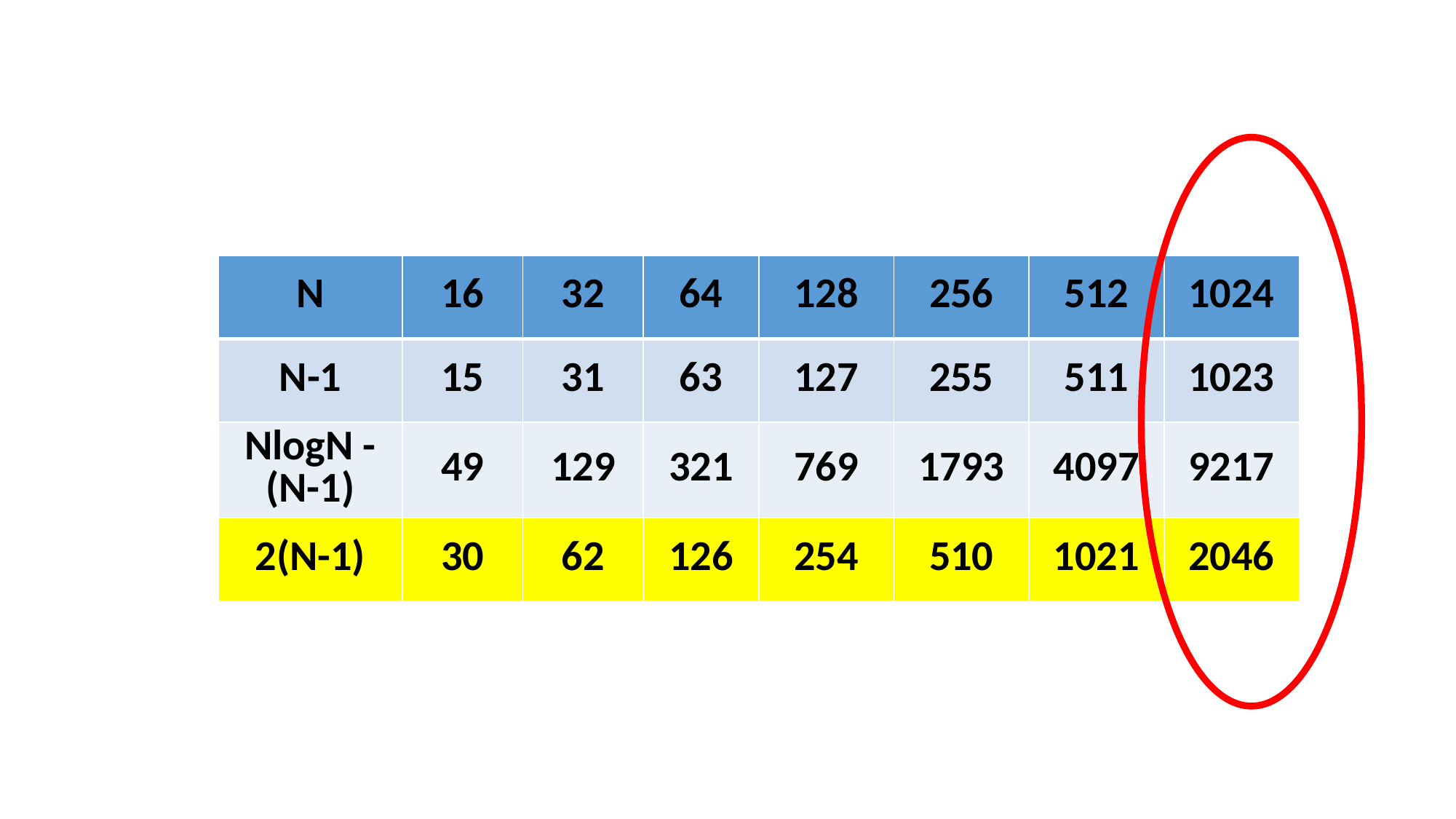

| N | 16 | 32 | 64 | 128 | 256 | 512 | 1024 |
| --- | --- | --- | --- | --- | --- | --- | --- |
| N-1 | 15 | 31 | 63 | 127 | 255 | 511 | 1023 |
| NlogN -(N-1) | 49 | 129 | 321 | 769 | 1793 | 4097 | 9217 |
| 2(N-1) | 30 | 62 | 126 | 254 | 510 | 1021 | 2046 |